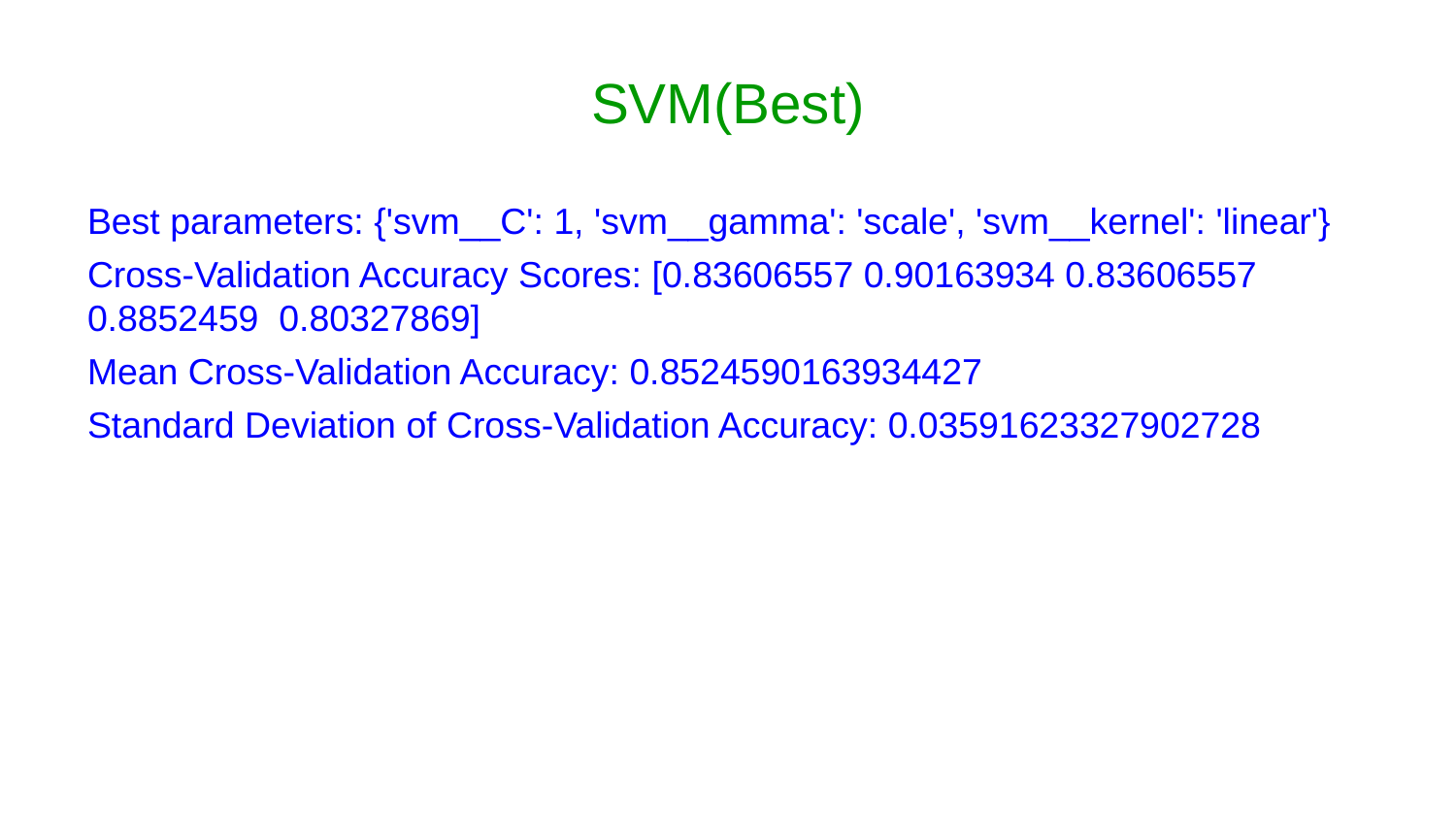

# SVM(Best)
Best parameters: {'svm__C': 1, 'svm__gamma': 'scale', 'svm__kernel': 'linear'}
Cross-Validation Accuracy Scores: [0.83606557 0.90163934 0.83606557 0.8852459  0.80327869]
Mean Cross-Validation Accuracy: 0.8524590163934427
Standard Deviation of Cross-Validation Accuracy: 0.03591623327902728